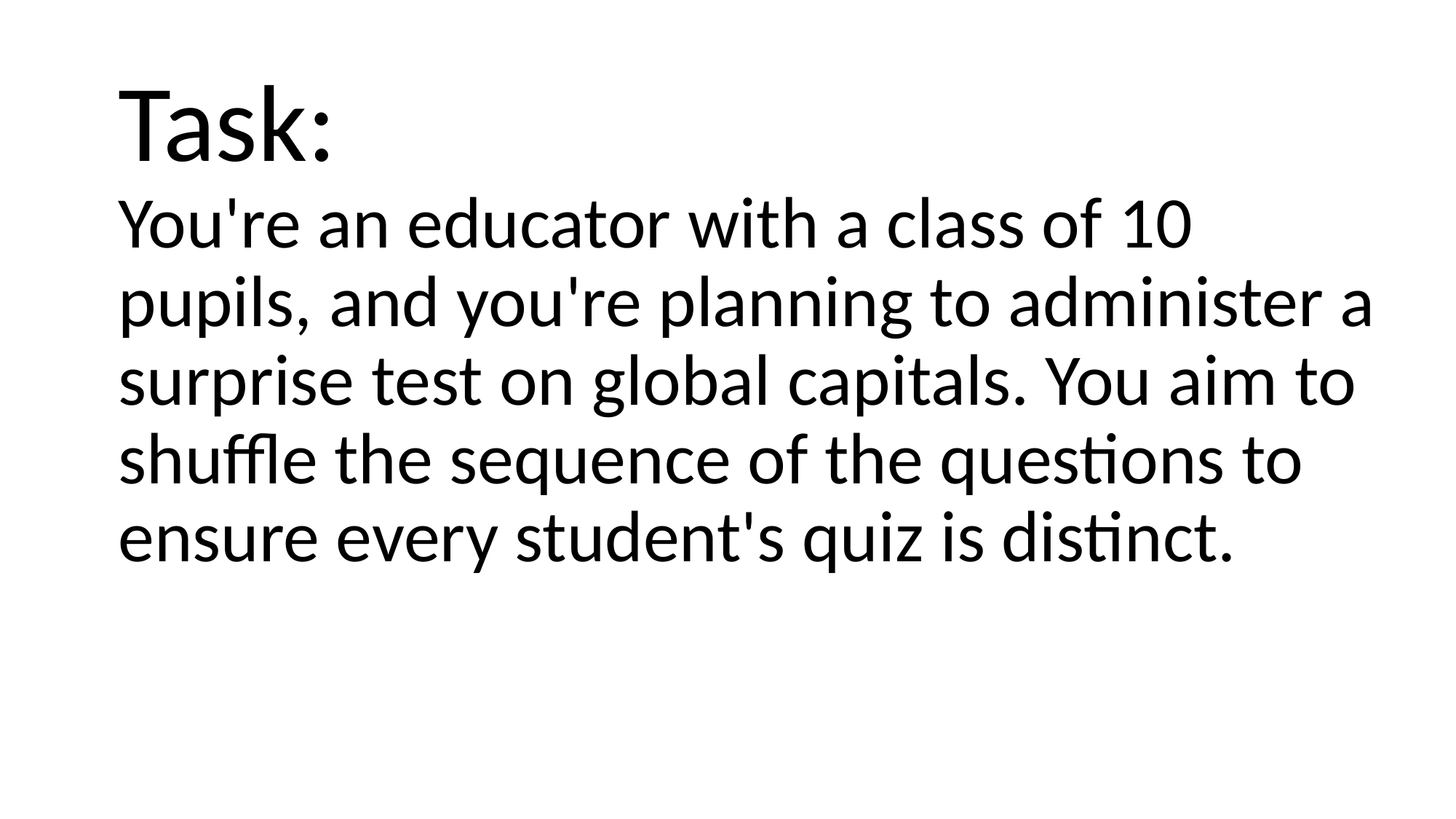

# Task: You're an educator with a class of 10 pupils, and you're planning to administer a surprise test on global capitals. You aim to shuffle the sequence of the questions to ensure every student's quiz is distinct.